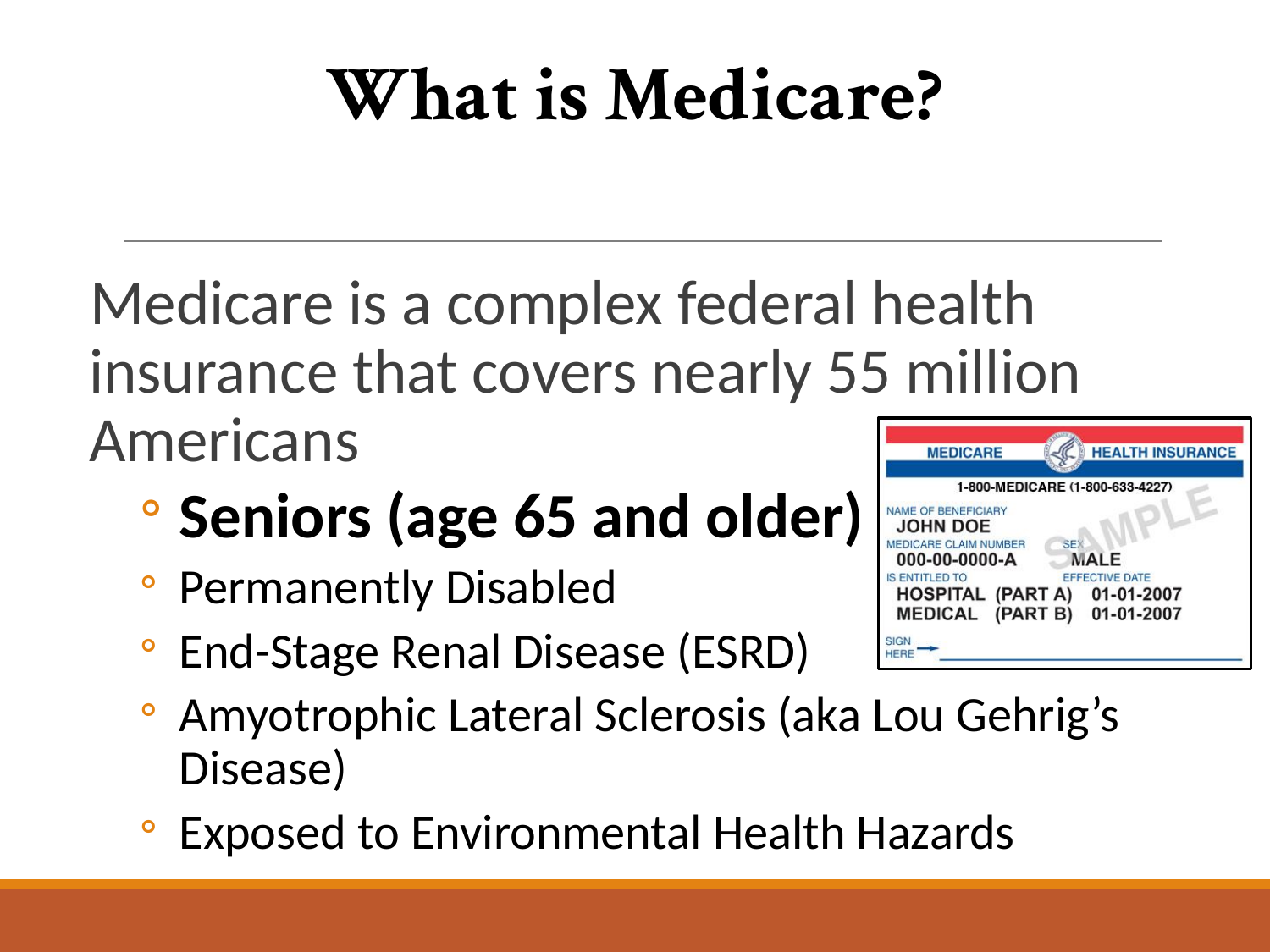

# What is Medicare?
Medicare is a complex federal health insurance that covers nearly 55 million Americans
Seniors (age 65 and older)
Permanently Disabled
End-Stage Renal Disease (ESRD)
Amyotrophic Lateral Sclerosis (aka Lou Gehrig’s Disease)
Exposed to Environmental Health Hazards